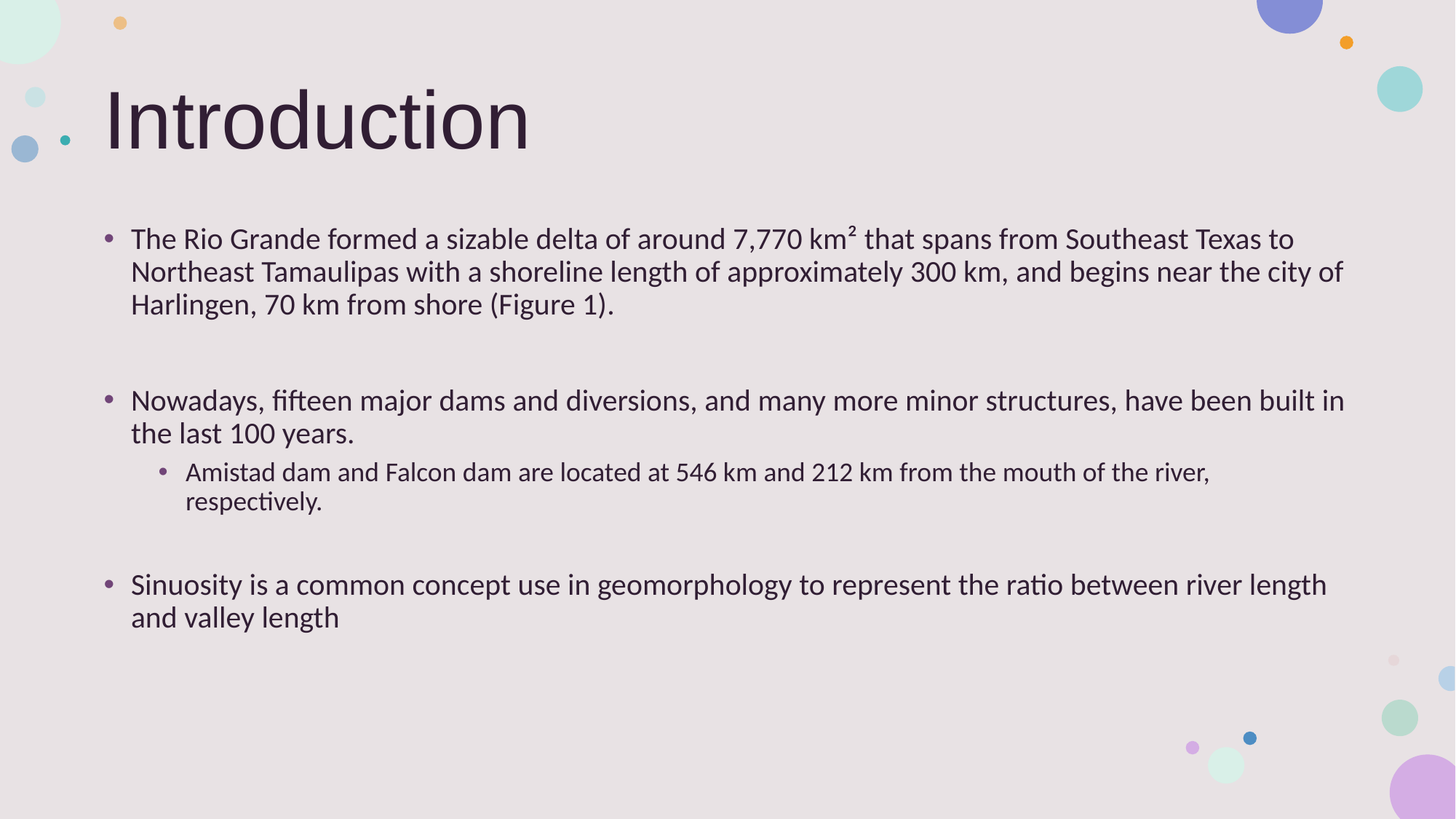

# Introduction
The Rio Grande formed a sizable delta of around 7,770 km² that spans from Southeast Texas to Northeast Tamaulipas with a shoreline length of approximately 300 km, and begins near the city of Harlingen, 70 km from shore (Figure 1).

Nowadays, fifteen major dams and diversions, and many more minor structures, have been built in the last 100 years.
Amistad dam and Falcon dam are located at 546 km and 212 km from the mouth of the river, respectively.

Sinuosity is a common concept use in geomorphology to represent the ratio between river length and valley length